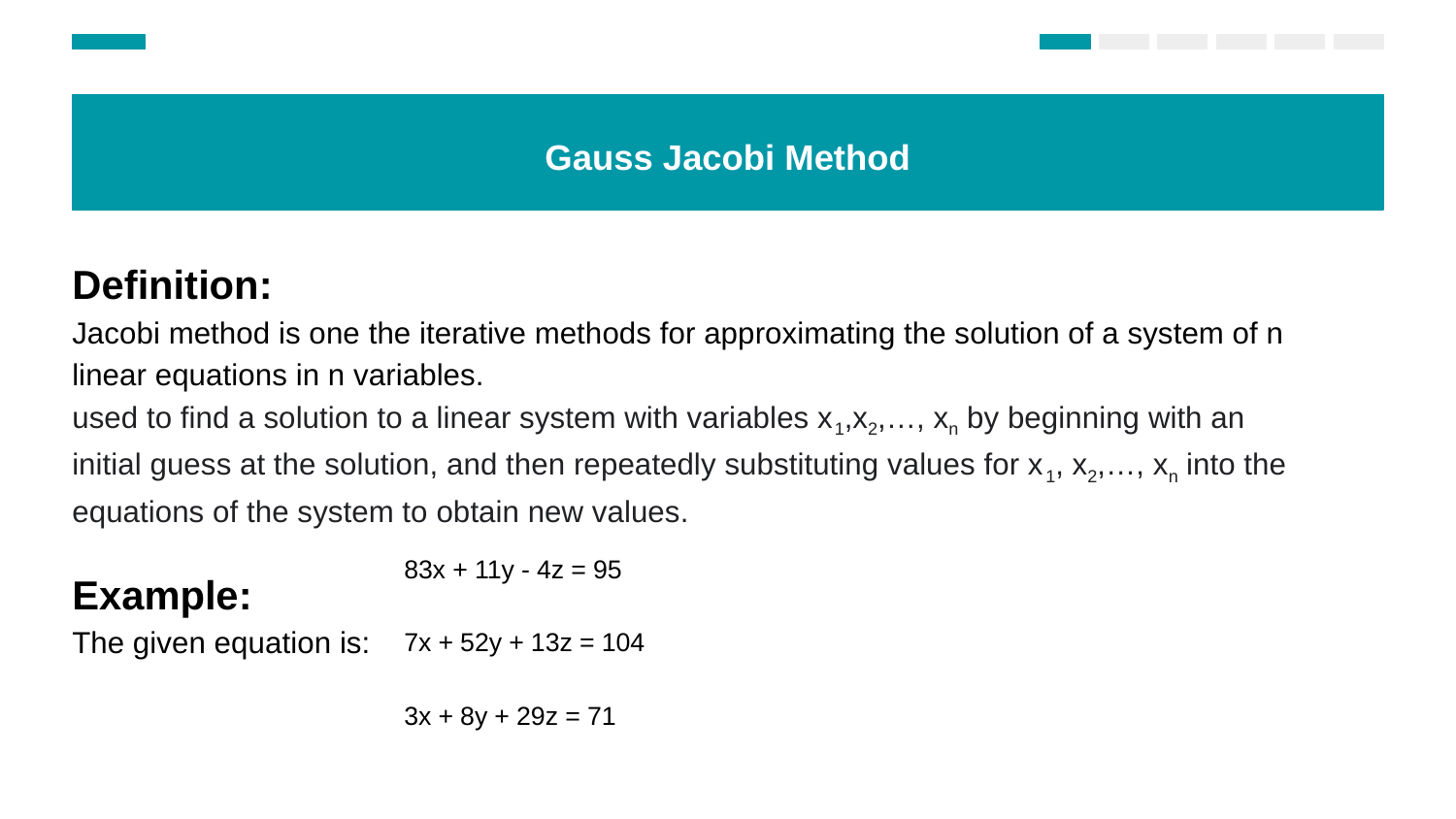

Gauss Jacobi Method
Definition:
Jacobi method is one the iterative methods for approximating the solution of a system of n linear equations in n variables.
used to find a solution to a linear system with variables x1,x2,…, xn by beginning with an initial guess at the solution, and then repeatedly substituting values for x1, x2,…, xn into the equations of the system to obtain new values.

Example:
The given equation is:
83x + 11y - 4z = 95

7x + 52y + 13z = 104

3x + 8y + 29z = 71